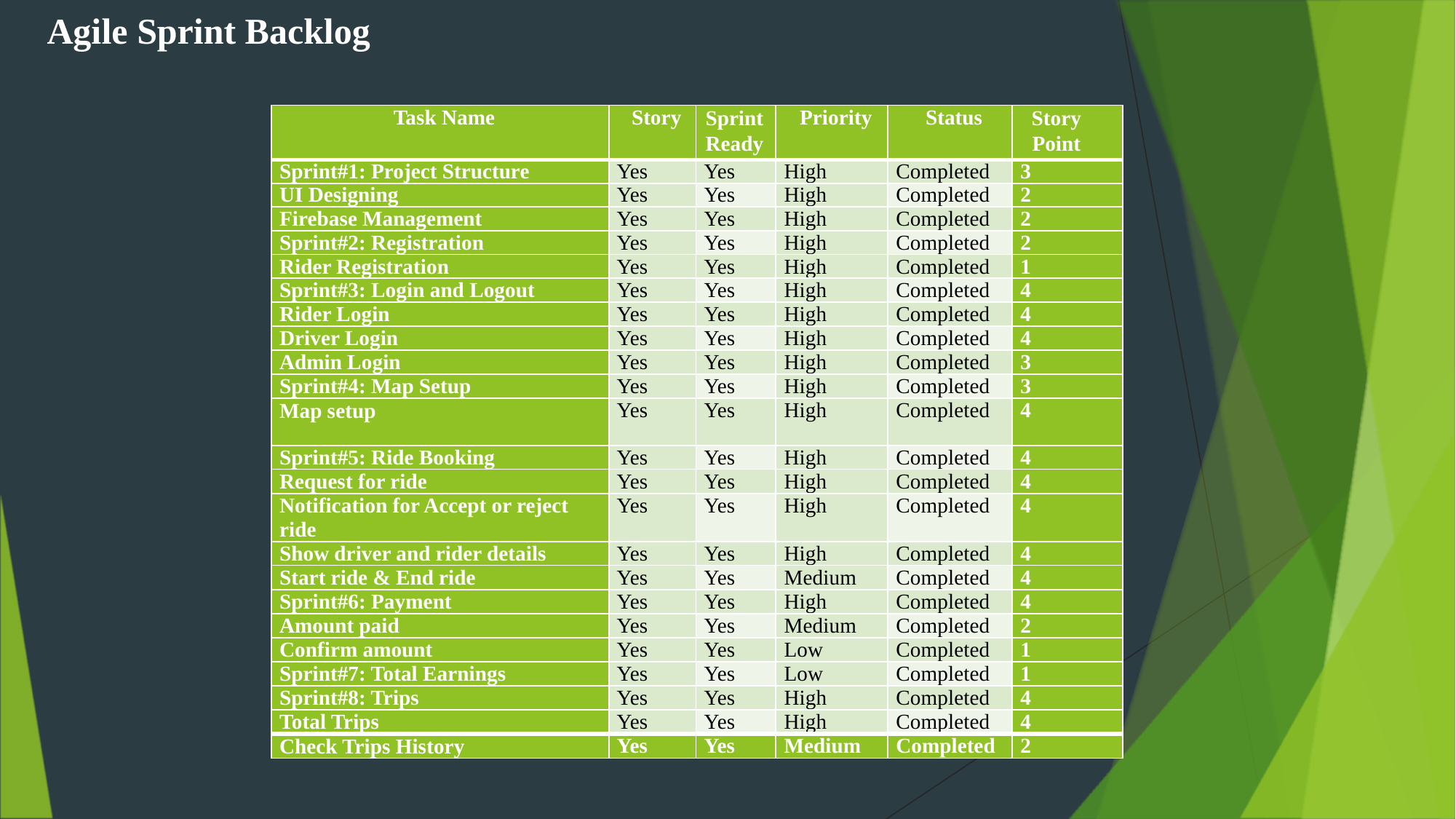

Agile Sprint Backlog
| Task Name | Story | Sprint Ready | Priority | Status | Story Point |
| --- | --- | --- | --- | --- | --- |
| Sprint#1: Project Structure | Yes | Yes | High | Completed | 3 |
| UI Designing | Yes | Yes | High | Completed | 2 |
| Firebase Management | Yes | Yes | High | Completed | 2 |
| Sprint#2: Registration | Yes | Yes | High | Completed | 2 |
| Rider Registration | Yes | Yes | High | Completed | 1 |
| Sprint#3: Login and Logout | Yes | Yes | High | Completed | 4 |
| Rider Login | Yes | Yes | High | Completed | 4 |
| Driver Login | Yes | Yes | High | Completed | 4 |
| Admin Login | Yes | Yes | High | Completed | 3 |
| Sprint#4: Map Setup | Yes | Yes | High | Completed | 3 |
| Map setup | Yes | Yes | High | Completed | 4 |
| Sprint#5: Ride Booking | Yes | Yes | High | Completed | 4 |
| Request for ride | Yes | Yes | High | Completed | 4 |
| Notification for Accept or reject ride | Yes | Yes | High | Completed | 4 |
| Show driver and rider details | Yes | Yes | High | Completed | 4 |
| Start ride & End ride | Yes | Yes | Medium | Completed | 4 |
| Sprint#6: Payment | Yes | Yes | High | Completed | 4 |
| Amount paid | Yes | Yes | Medium | Completed | 2 |
| Confirm amount | Yes | Yes | Low | Completed | 1 |
| Sprint#7: Total Earnings | Yes | Yes | Low | Completed | 1 |
| Sprint#8: Trips | Yes | Yes | High | Completed | 4 |
| Total Trips | Yes | Yes | High | Completed | 4 |
| Check Trips History | Yes | Yes | Medium | Completed | 2 |